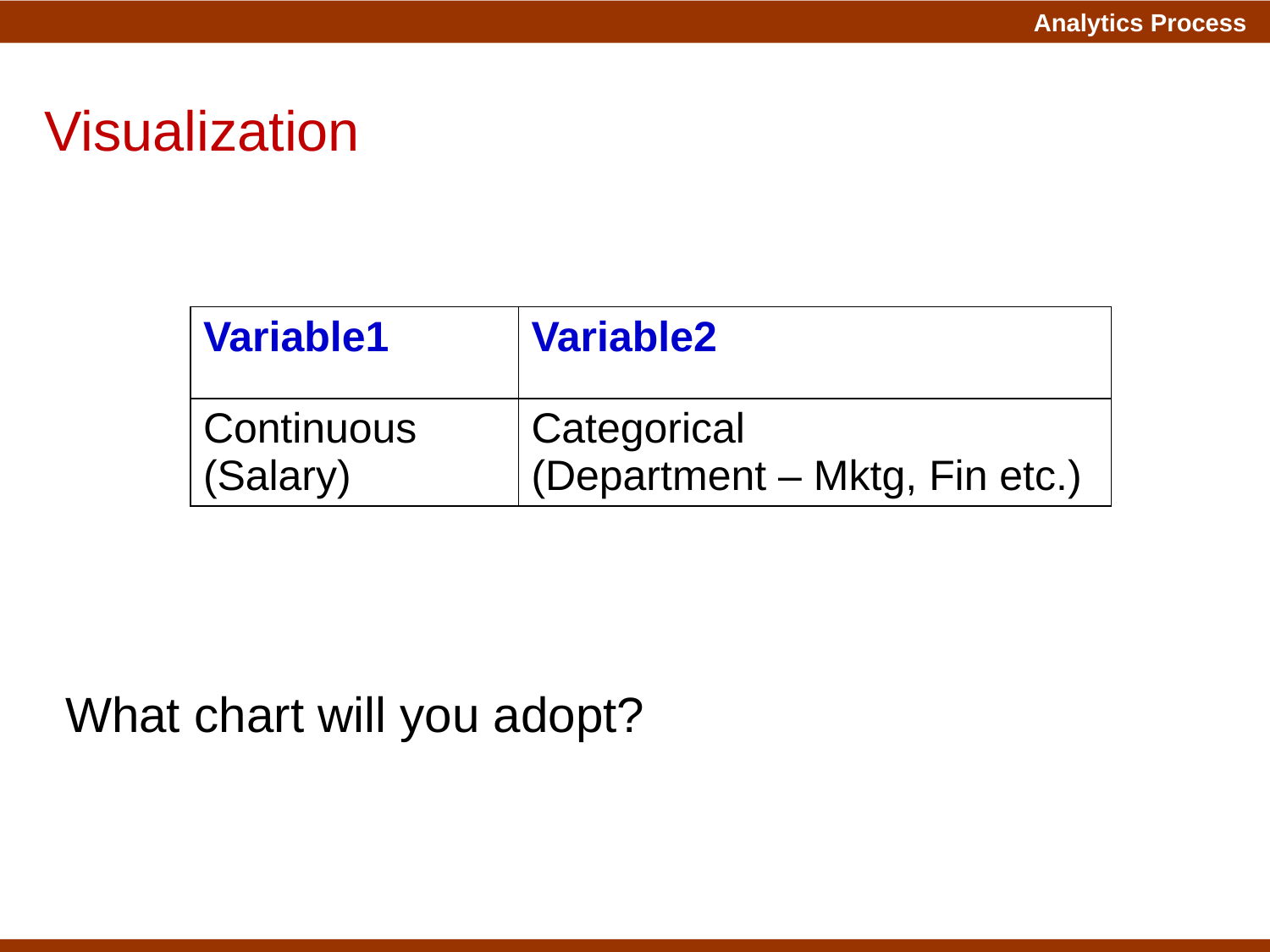

Visualization
| Variable1 | Variable2 |
| --- | --- |
| Continuous (Salary) | Categorical (Department – Mktg, Fin etc.) |
What chart will you adopt?